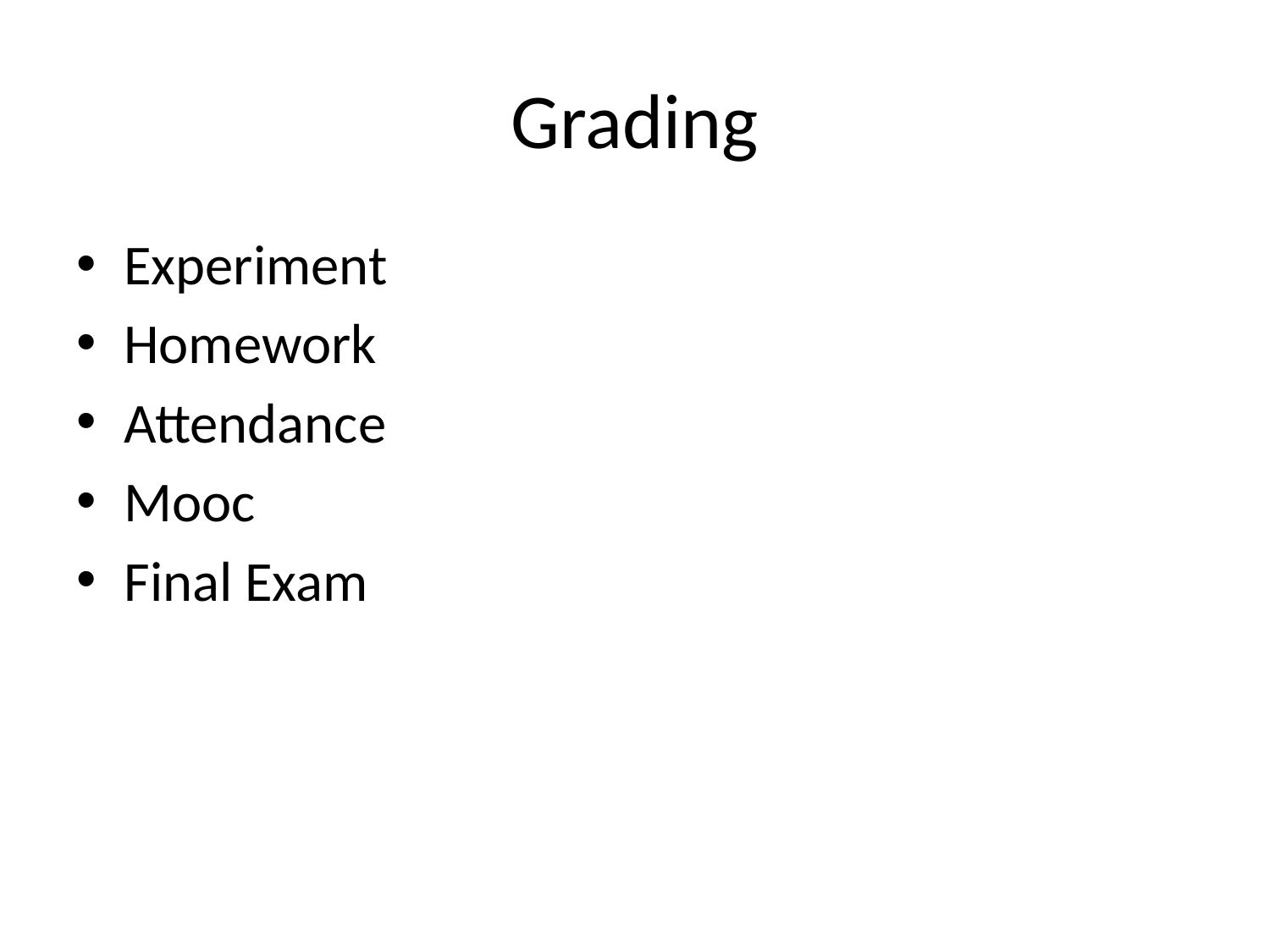

# Grading
Experiment
Homework
Attendance
Mooc
Final Exam